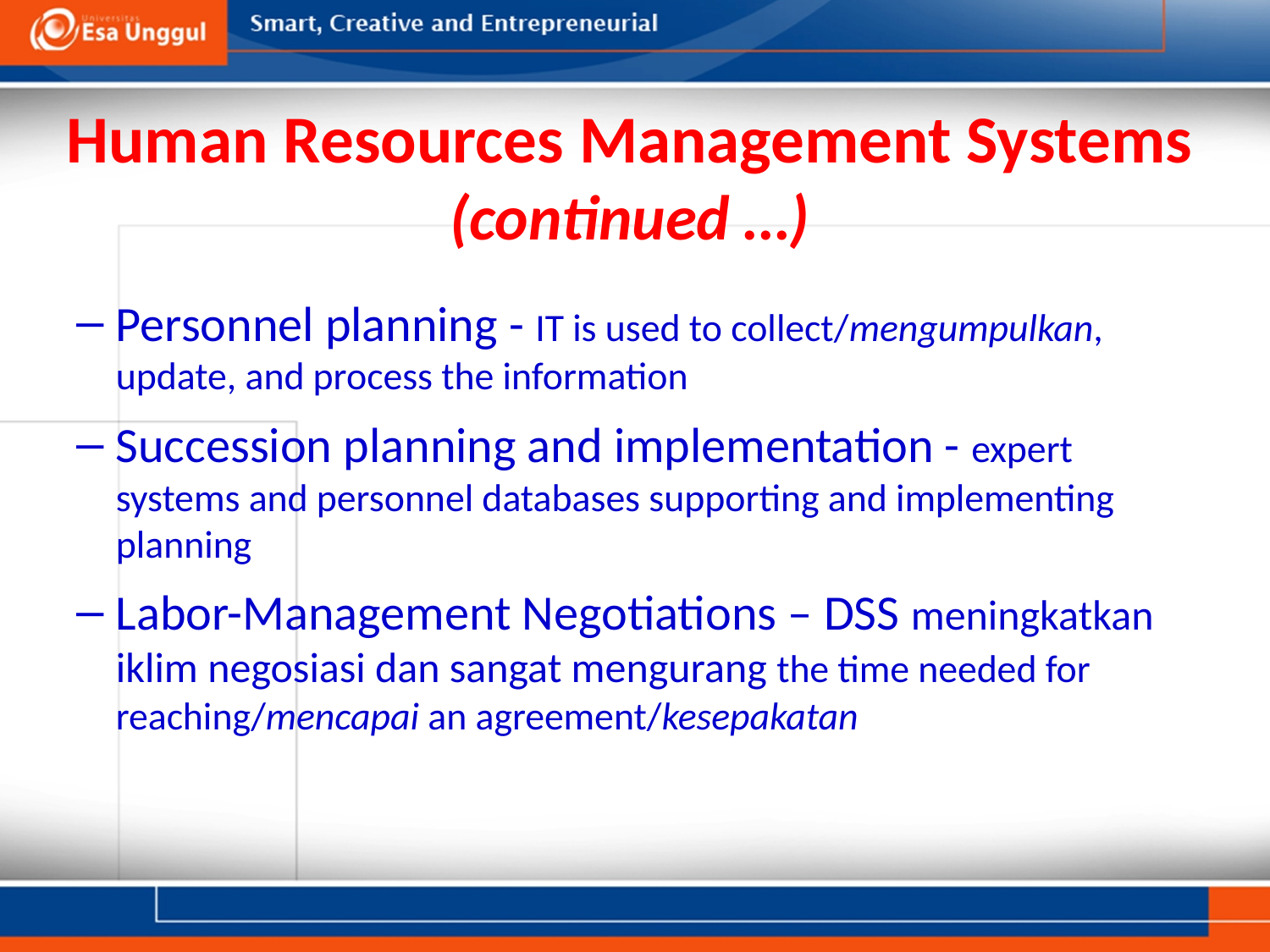

# Human Resources Management Systems (continued …)
Personnel planning - IT is used to collect/mengumpulkan, update, and process the information
Succession planning and implementation - expert systems and personnel databases supporting and implementing planning
Labor-Management Negotiations – DSS meningkatkan iklim negosiasi dan sangat mengurang the time needed for reaching/mencapai an agreement/kesepakatan